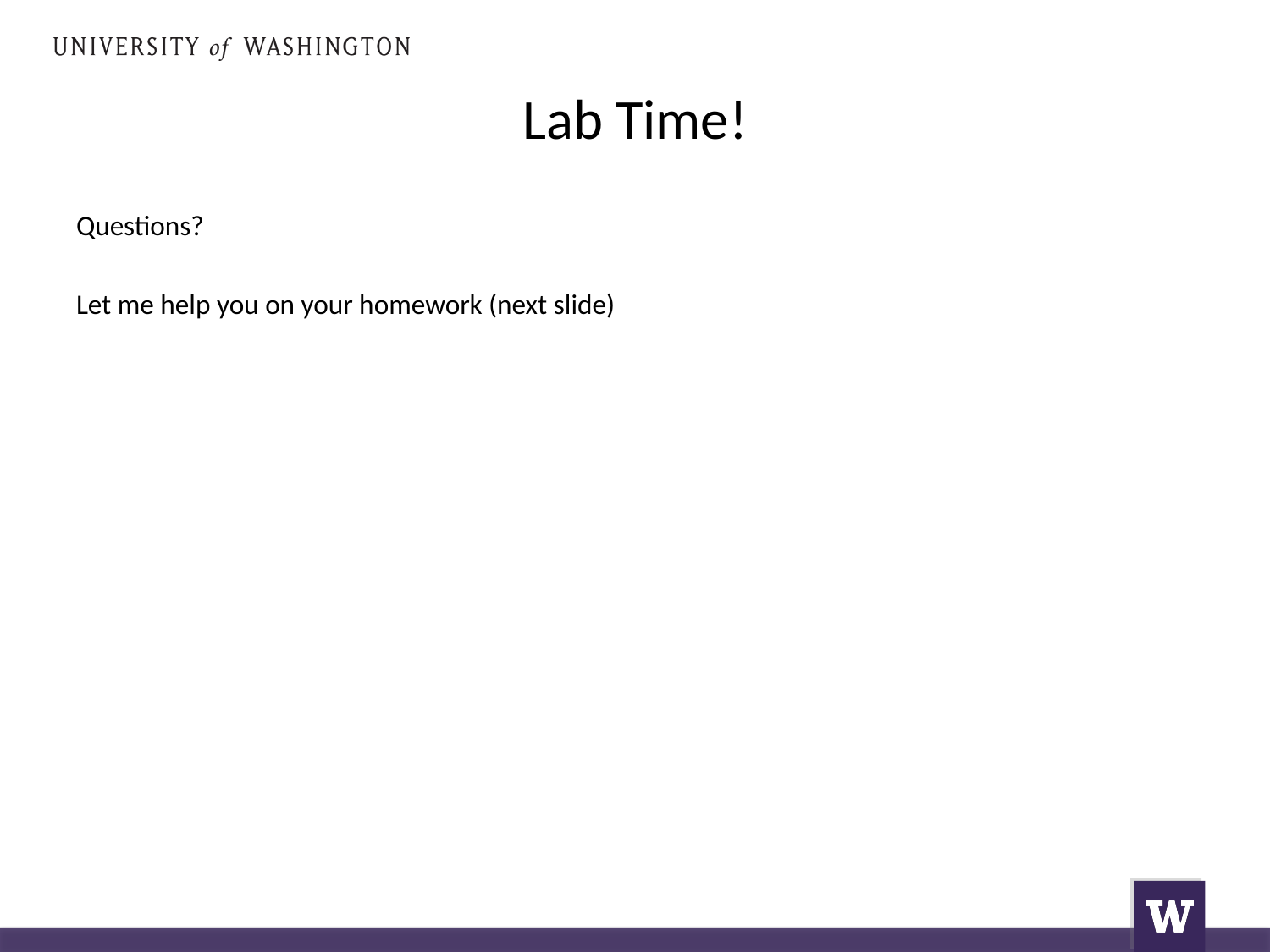

# Lab Time!
Questions?

Let me help you on your homework (next slide)